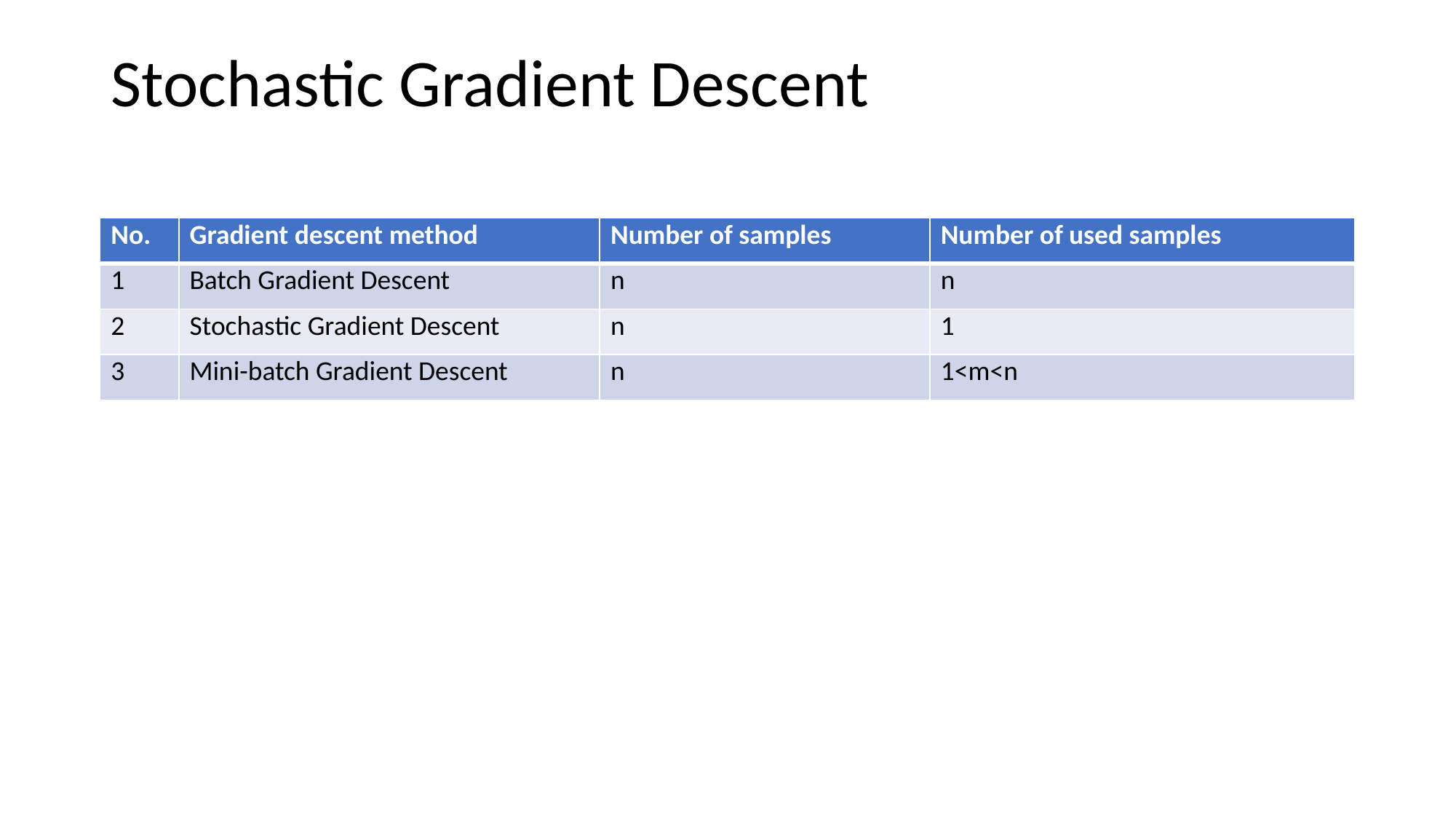

# Stochastic Gradient Descent
| No. | Gradient descent method | Number of samples | Number of used samples |
| --- | --- | --- | --- |
| 1 | Batch Gradient Descent | n | n |
| 2 | Stochastic Gradient Descent | n | 1 |
| 3 | Mini-batch Gradient Descent | n | 1<m<n |